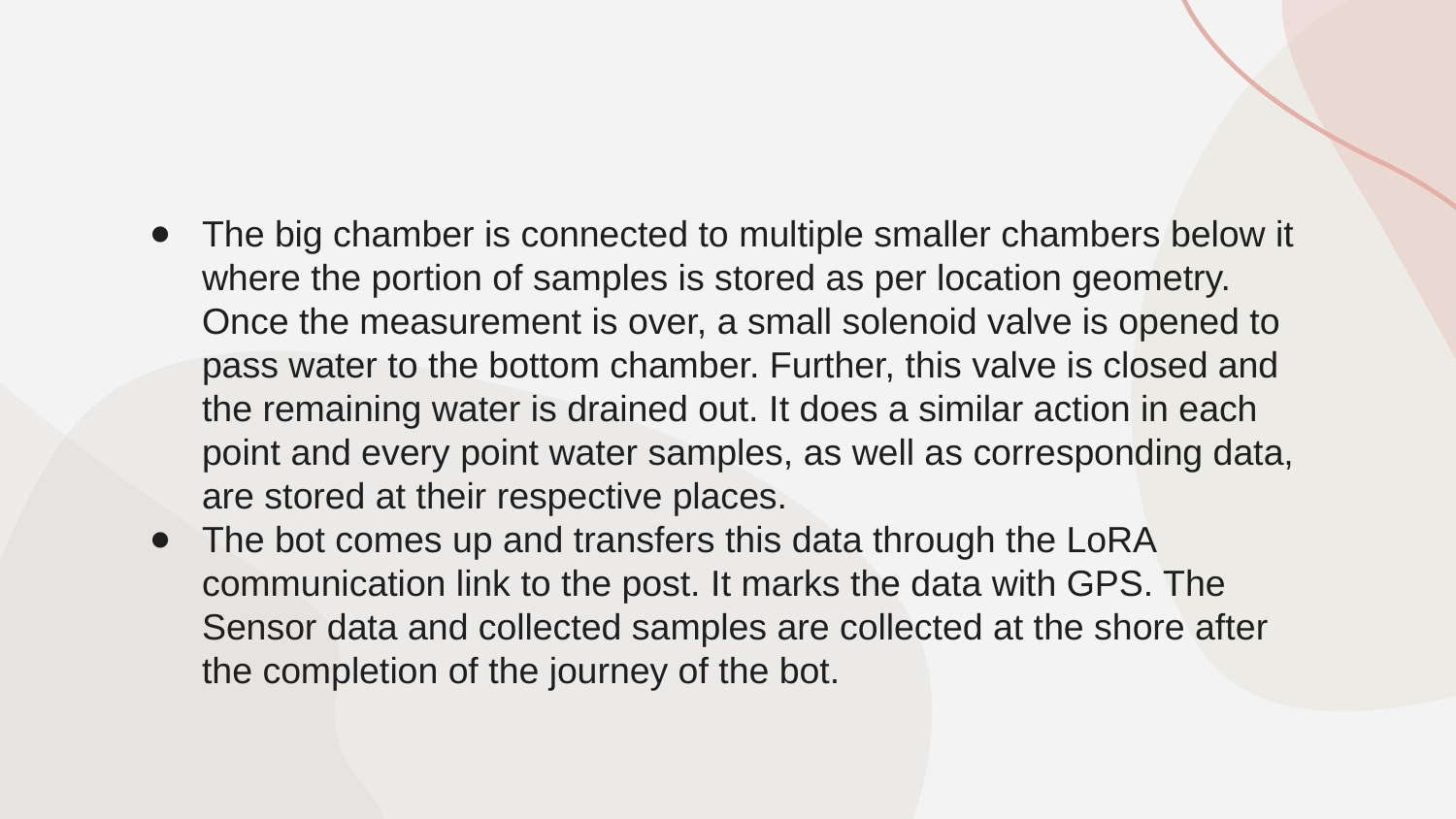

#
The big chamber is connected to multiple smaller chambers below it where the portion of samples is stored as per location geometry. Once the measurement is over, a small solenoid valve is opened to pass water to the bottom chamber. Further, this valve is closed and the remaining water is drained out. It does a similar action in each point and every point water samples, as well as corresponding data, are stored at their respective places.
The bot comes up and transfers this data through the LoRA communication link to the post. It marks the data with GPS. The Sensor data and collected samples are collected at the shore after the completion of the journey of the bot.